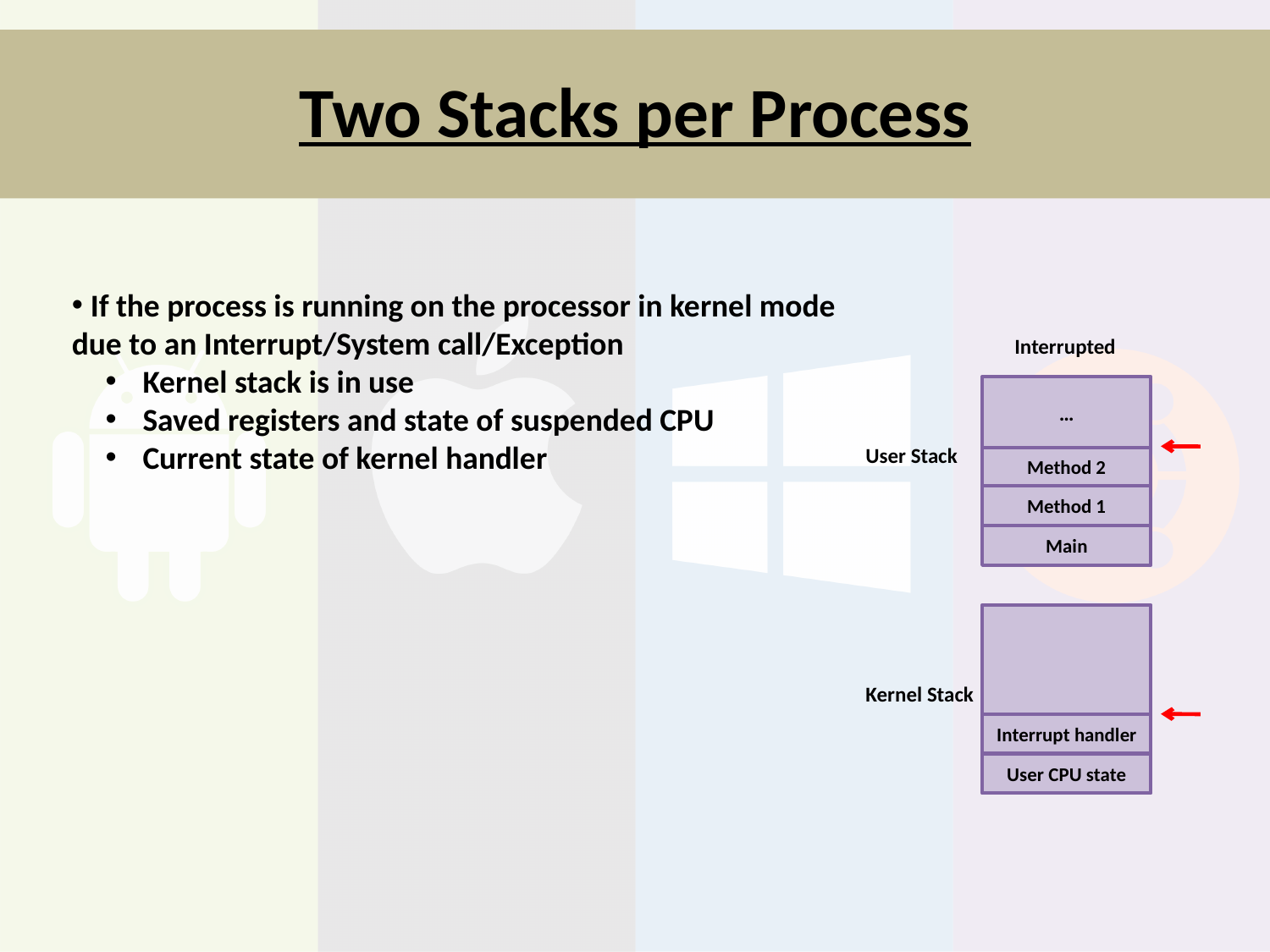

# Two Stacks per Process
 If the process is running on the processor in kernel mode due to an Interrupt/System call/Exception
 Kernel stack is in use
 Saved registers and state of suspended CPU
 Current state of kernel handler
Interrupted
…
User Stack
Method 2
Method 1
Main

Kernel Stack
Method 2
Interrupt handler
User CPU state